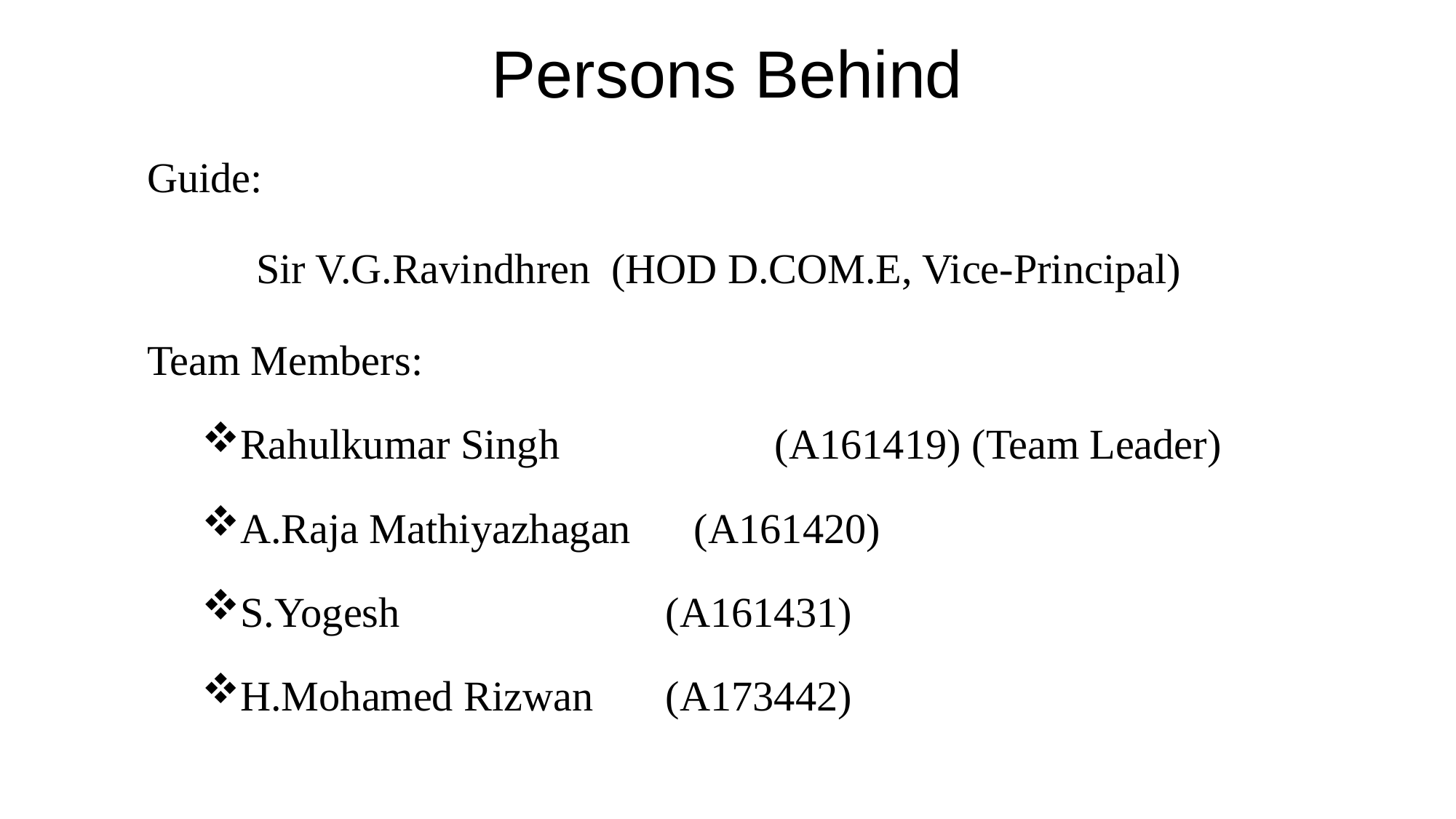

# Persons Behind
Guide:
	Sir V.G.Ravindhren  (HOD D.COM.E, Vice-Principal)
Team Members:
Rahulkumar Singh 	      	(A161419) (Team Leader)
A.Raja Mathiyazhagan      (A161420)
S.Yogesh		      	(A161431)
H.Mohamed Rizwan	(A173442)